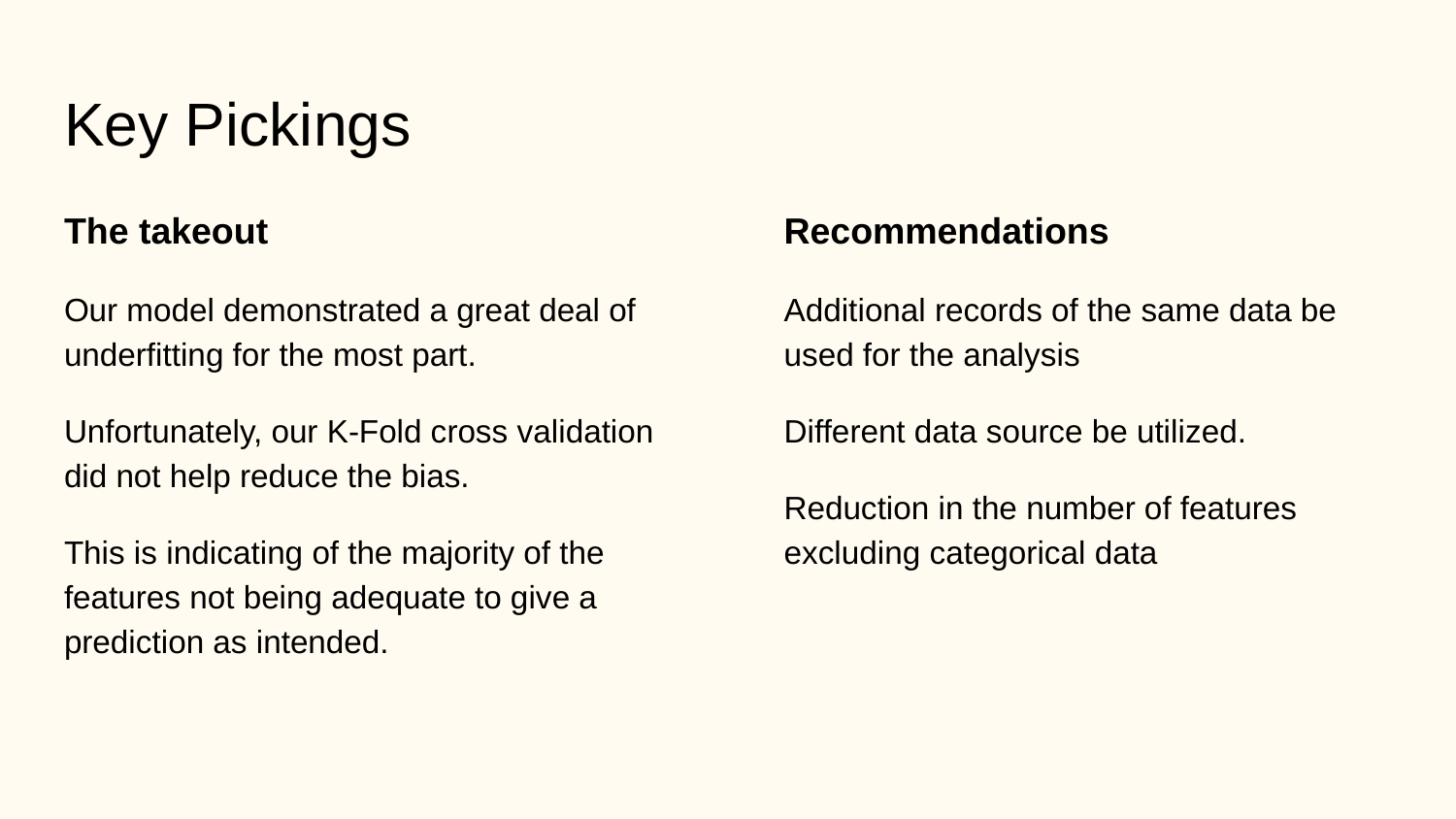

# Key Pickings
The takeout
Our model demonstrated a great deal of underfitting for the most part.
Unfortunately, our K-Fold cross validation did not help reduce the bias.
This is indicating of the majority of the features not being adequate to give a prediction as intended.
Recommendations
Additional records of the same data be used for the analysis
Different data source be utilized.
Reduction in the number of features excluding categorical data